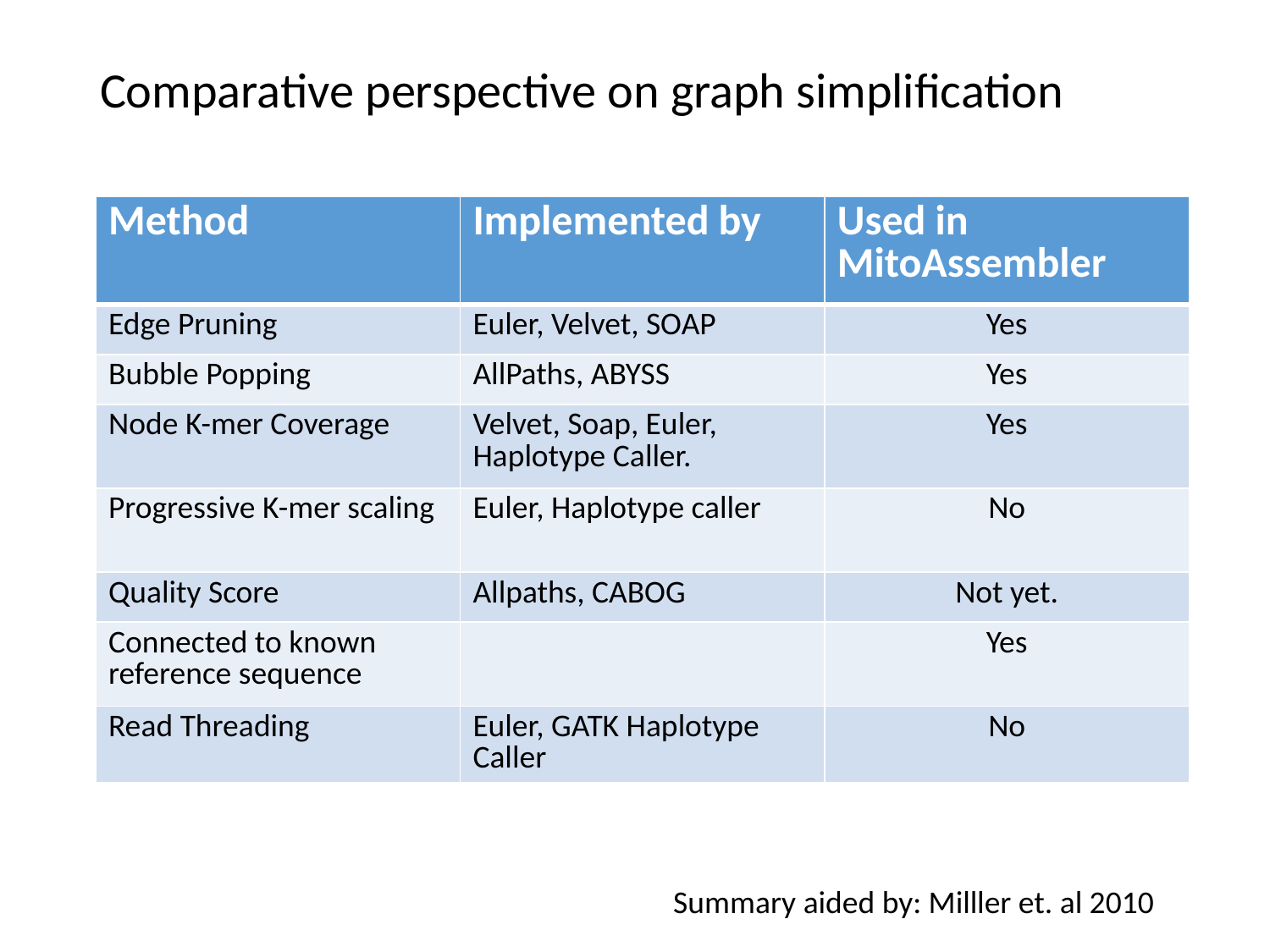

# Comparative perspective on graph simplification
| Method | Implemented by | Used in MitoAssembler |
| --- | --- | --- |
| Edge Pruning | Euler, Velvet, SOAP | Yes |
| Bubble Popping | AllPaths, ABYSS | Yes |
| Node K-mer Coverage | Velvet, Soap, Euler, Haplotype Caller. | Yes |
| Progressive K-mer scaling | Euler, Haplotype caller | No |
| Quality Score | Allpaths, CABOG | Not yet. |
| Connected to known reference sequence |  | Yes |
| Read Threading | Euler, GATK Haplotype Caller | No |
Summary aided by: Milller et. al 2010